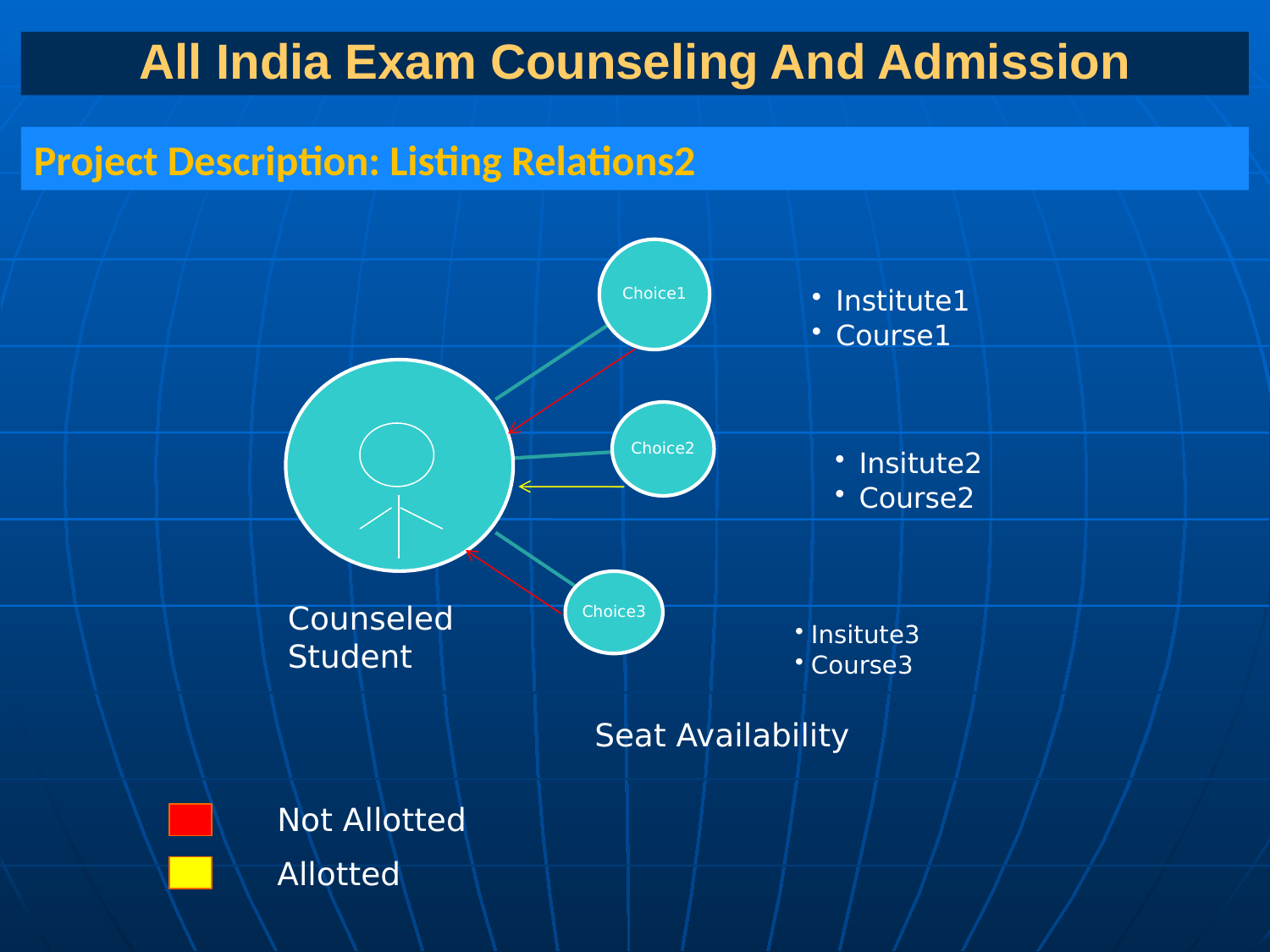

# All India Exam Counseling And Admission
Project Description: Listing Relations2
Choice1
Institute1
Course1
Choice2
Insitute2
Course2
Choice3
Insitute3
Course3

Counseled Student
Seat Availability
Not Allotted

Allotted